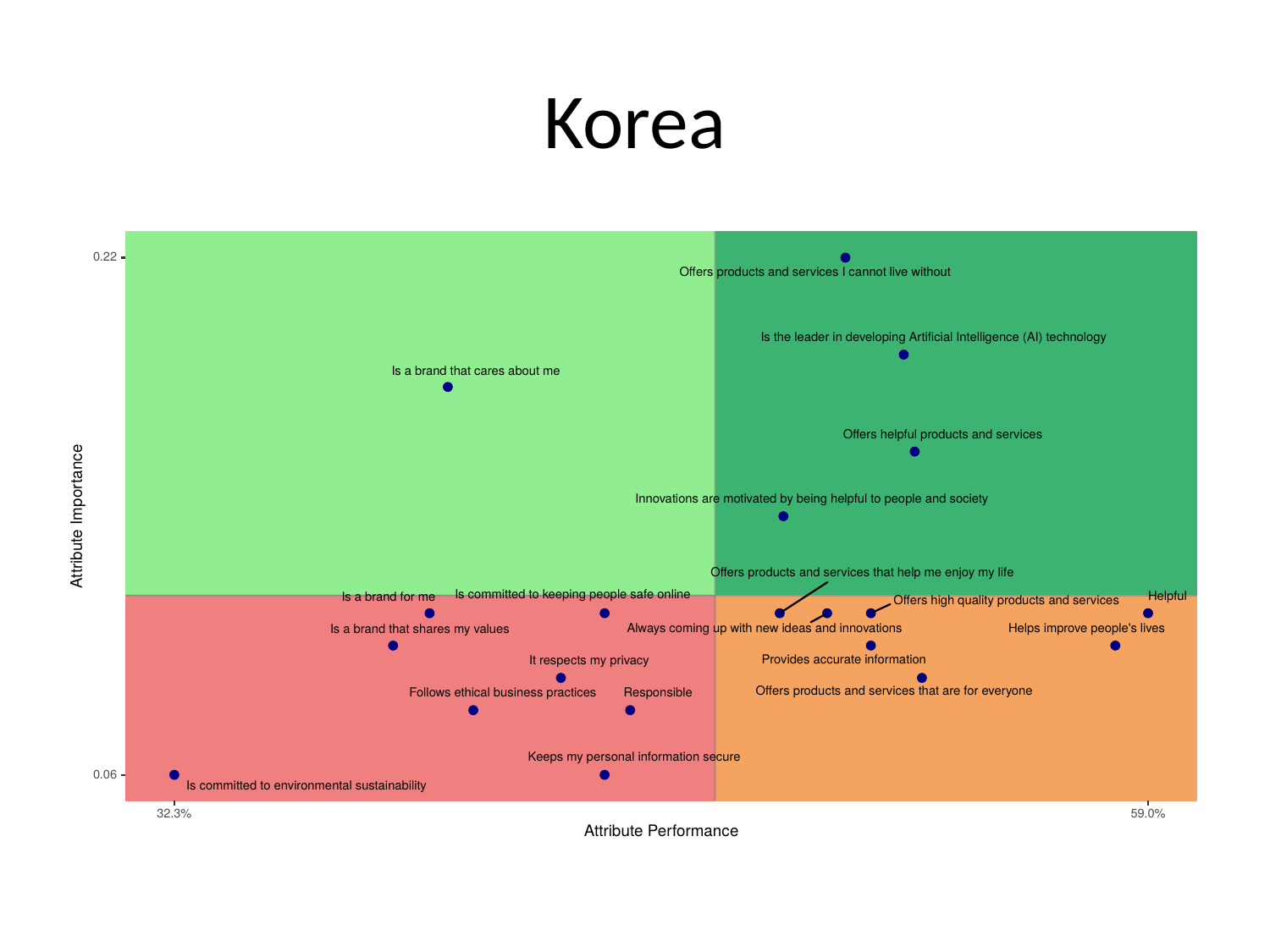

# Korea

0.22

Offers products and services I cannot live without
Is the leader in developing Artificial Intelligence (AI) technology

Is a brand that cares about me

Offers helpful products and services

Innovations are motivated by being helpful to people and society
Attribute Importance

Offers products and services that help me enjoy my life

Is committed to keeping people safe online
Helpful
Is a brand for me
Offers high quality products and services

Always coming up with new ideas and innovations
Helps improve people's lives
Is a brand that shares my values

It respects my privacy
Provides accurate information

Offers products and services that are for everyone
Follows ethical business practices
Responsible

Keeps my personal information secure
0.06

Is committed to environmental sustainability

32.3%
59.0%
Attribute Performance